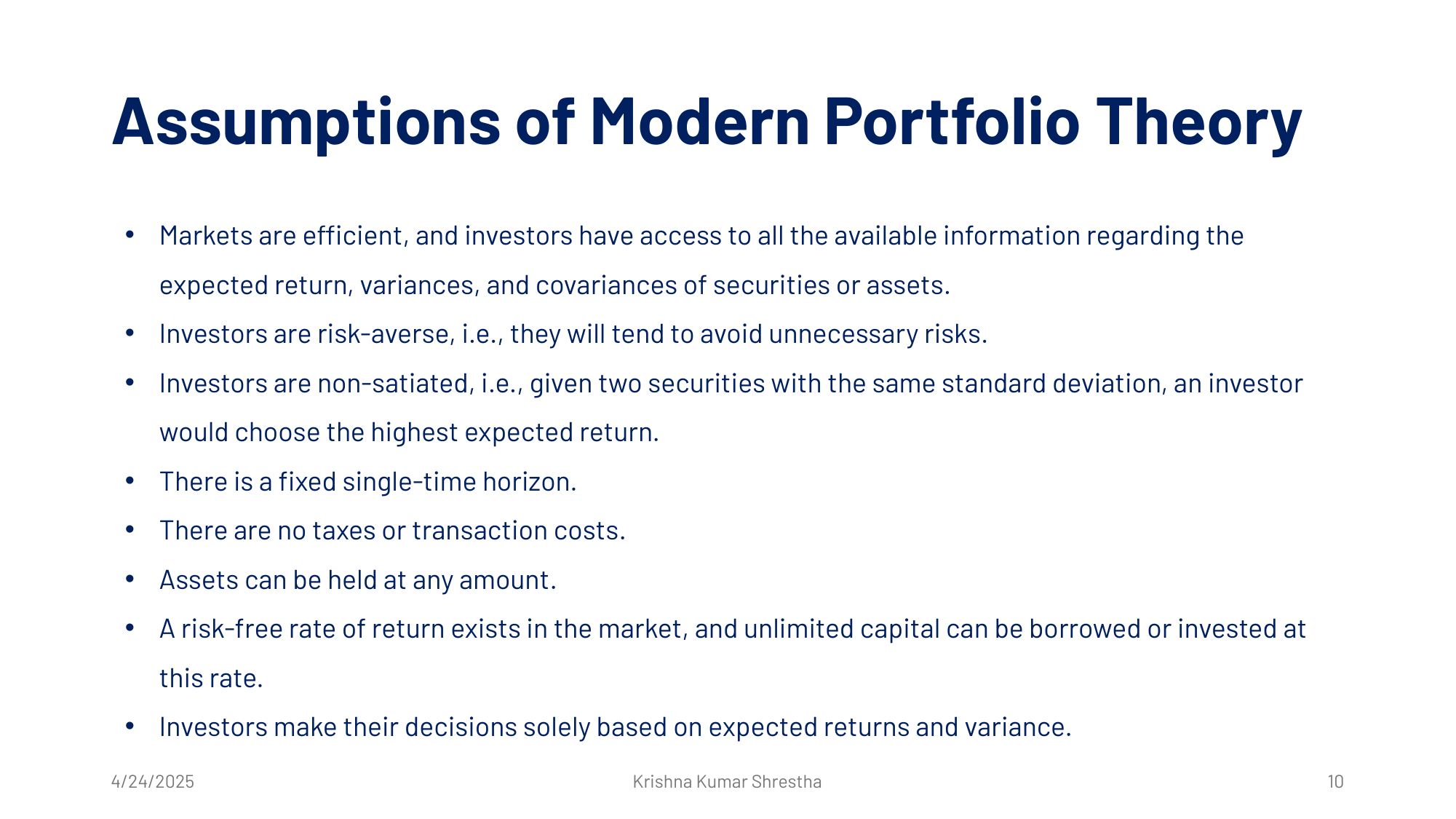

# Assumptions of Modern Portfolio Theory
Markets are efficient, and investors have access to all the available information regarding the expected return, variances, and covariances of securities or assets.
Investors are risk-averse, i.e., they will tend to avoid unnecessary risks.
Investors are non-satiated, i.e., given two securities with the same standard deviation, an investor would choose the highest expected return.
There is a fixed single-time horizon.
There are no taxes or transaction costs.
Assets can be held at any amount.
A risk-free rate of return exists in the market, and unlimited capital can be borrowed or invested at this rate.
Investors make their decisions solely based on expected returns and variance.
4/24/2025
Krishna Kumar Shrestha
10